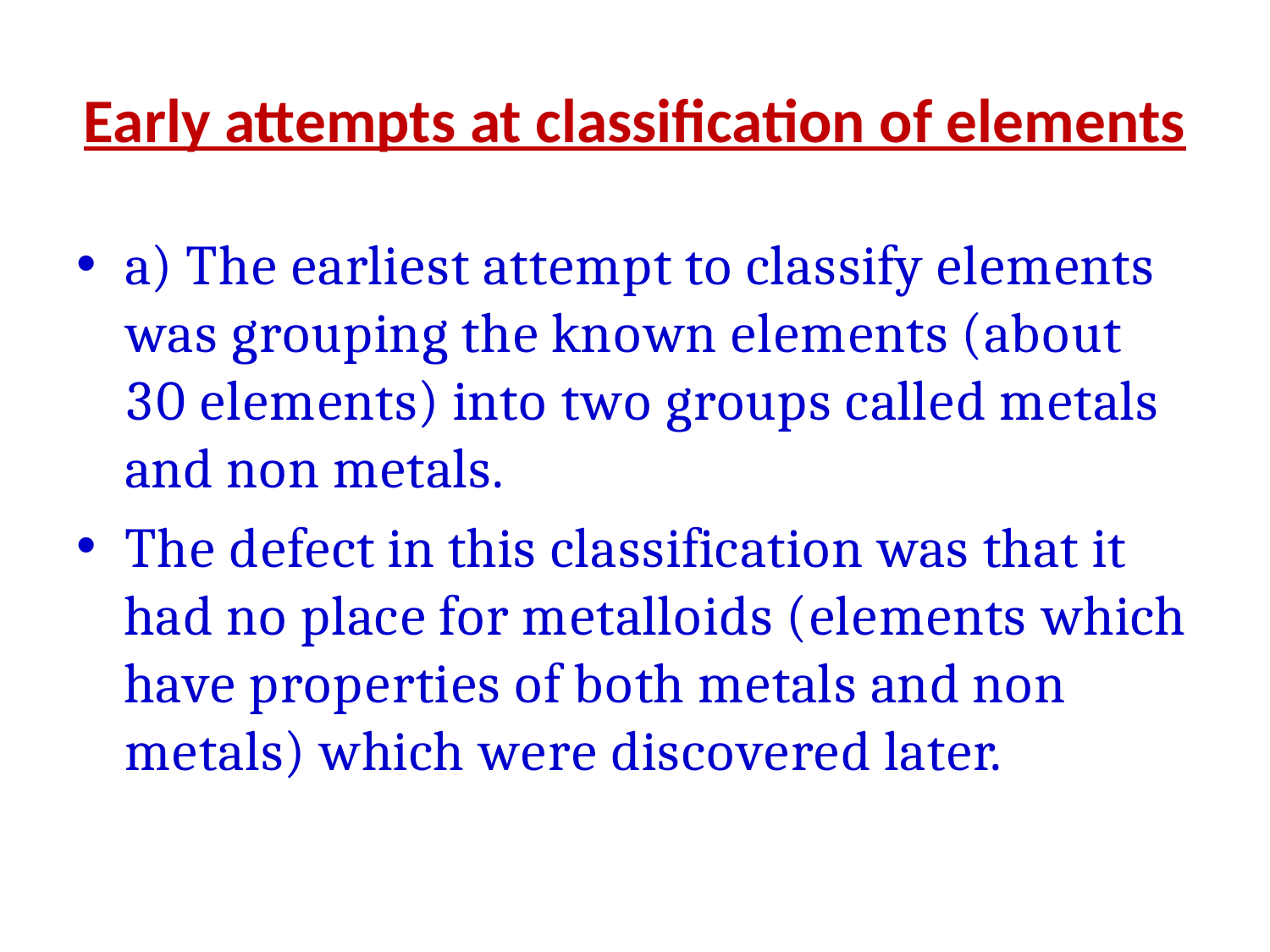

# Early attempts at classification of elements
a) The earliest attempt to classify elements was grouping the known elements (about 30 elements) into two groups called metals and non metals.
The defect in this classification was that it had no place for metalloids (elements which have properties of both metals and non metals) which were discovered later.